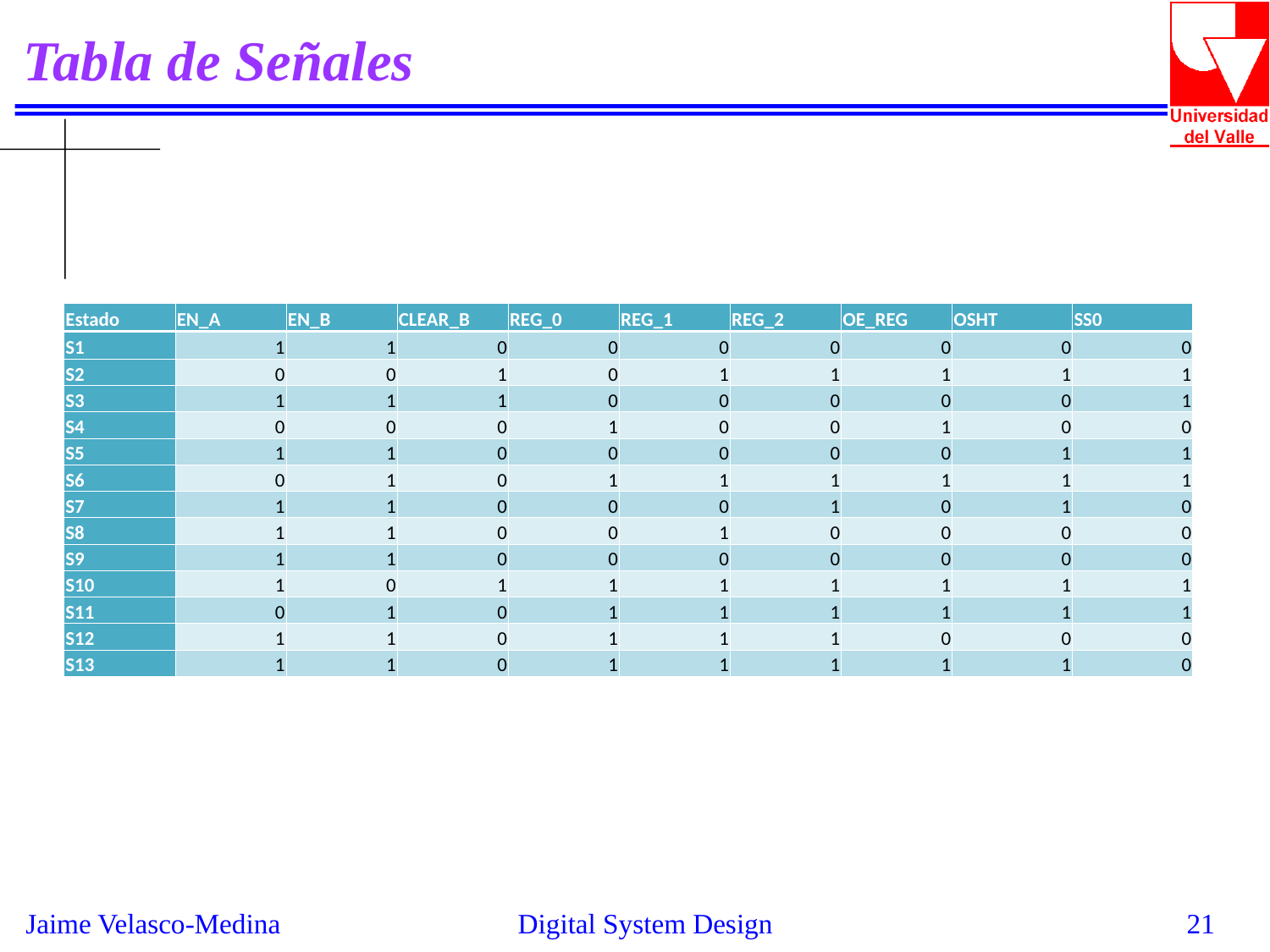

# Tabla de Señales
| Estado | EN\_A | EN\_B | CLEAR\_B | REG\_0 | REG\_1 | REG\_2 | OE\_REG | OSHT | SS0 |
| --- | --- | --- | --- | --- | --- | --- | --- | --- | --- |
| S1 | 1 | 1 | 0 | 0 | 0 | 0 | 0 | 0 | 0 |
| S2 | 0 | 0 | 1 | 0 | 1 | 1 | 1 | 1 | 1 |
| S3 | 1 | 1 | 1 | 0 | 0 | 0 | 0 | 0 | 1 |
| S4 | 0 | 0 | 0 | 1 | 0 | 0 | 1 | 0 | 0 |
| S5 | 1 | 1 | 0 | 0 | 0 | 0 | 0 | 1 | 1 |
| S6 | 0 | 1 | 0 | 1 | 1 | 1 | 1 | 1 | 1 |
| S7 | 1 | 1 | 0 | 0 | 0 | 1 | 0 | 1 | 0 |
| S8 | 1 | 1 | 0 | 0 | 1 | 0 | 0 | 0 | 0 |
| S9 | 1 | 1 | 0 | 0 | 0 | 0 | 0 | 0 | 0 |
| S10 | 1 | 0 | 1 | 1 | 1 | 1 | 1 | 1 | 1 |
| S11 | 0 | 1 | 0 | 1 | 1 | 1 | 1 | 1 | 1 |
| S12 | 1 | 1 | 0 | 1 | 1 | 1 | 0 | 0 | 0 |
| S13 | 1 | 1 | 0 | 1 | 1 | 1 | 1 | 1 | 0 |